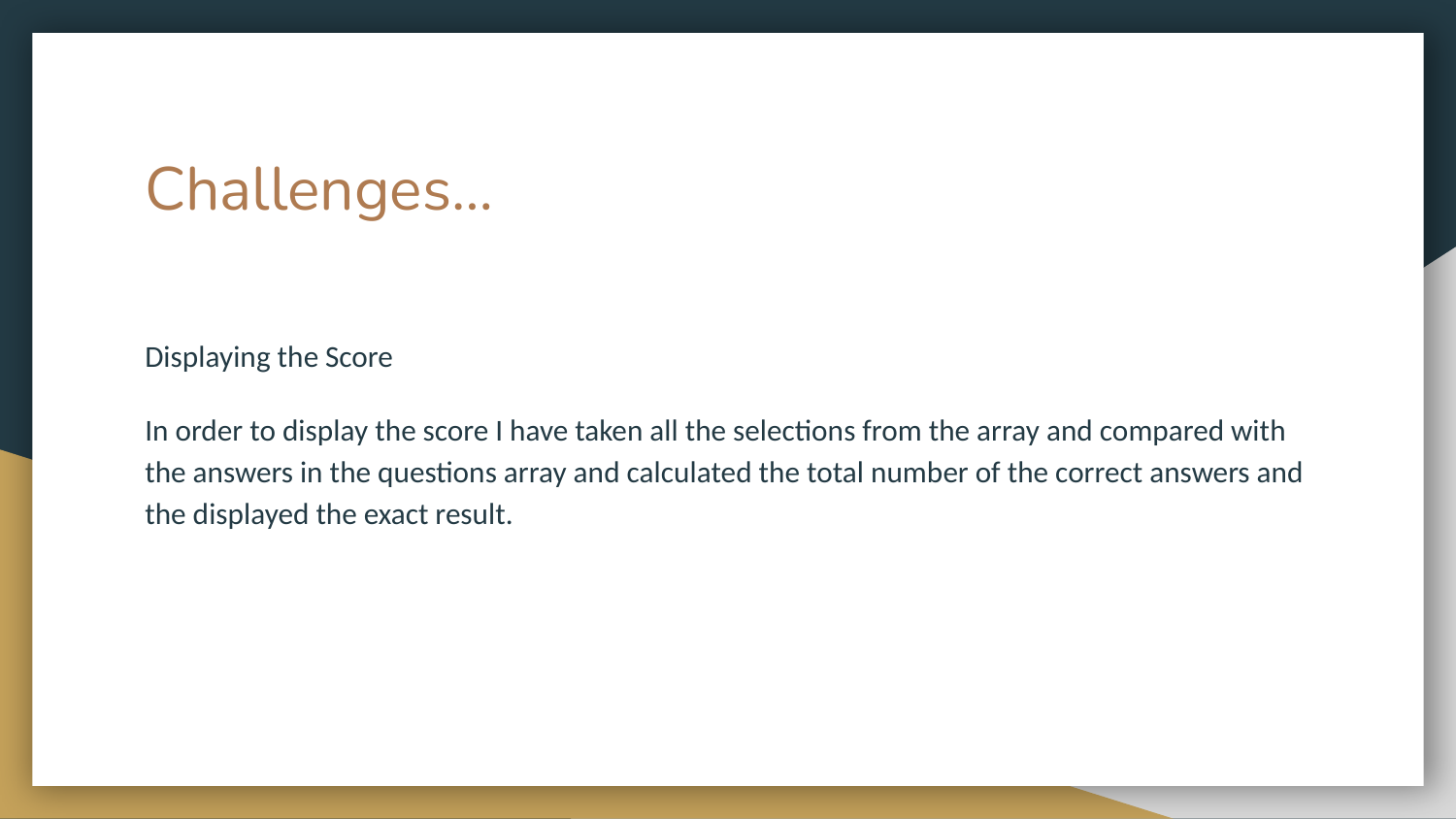

# Challenges…
Displaying the Score
In order to display the score I have taken all the selections from the array and compared with the answers in the questions array and calculated the total number of the correct answers and the displayed the exact result.